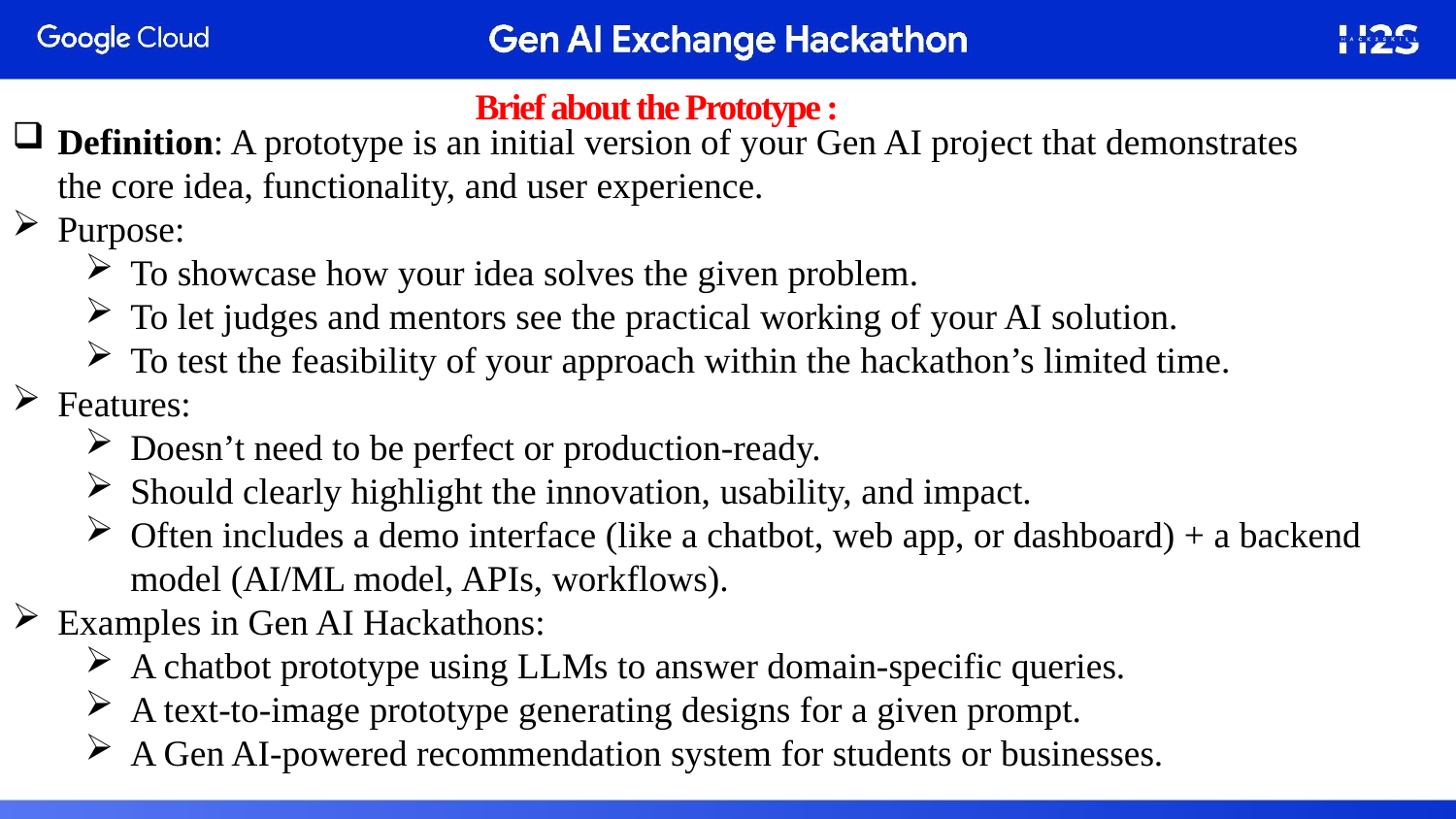

Brief about the Prototype :
Definition: A prototype is an initial version of your Gen AI project that demonstrates the core idea, functionality, and user experience.
Purpose:
To showcase how your idea solves the given problem.
To let judges and mentors see the practical working of your AI solution.
To test the feasibility of your approach within the hackathon’s limited time.
Features:
Doesn’t need to be perfect or production-ready.
Should clearly highlight the innovation, usability, and impact.
Often includes a demo interface (like a chatbot, web app, or dashboard) + a backend model (AI/ML model, APIs, workflows).
Examples in Gen AI Hackathons:
A chatbot prototype using LLMs to answer domain-specific queries.
A text-to-image prototype generating designs for a given prompt.
A Gen AI-powered recommendation system for students or businesses.